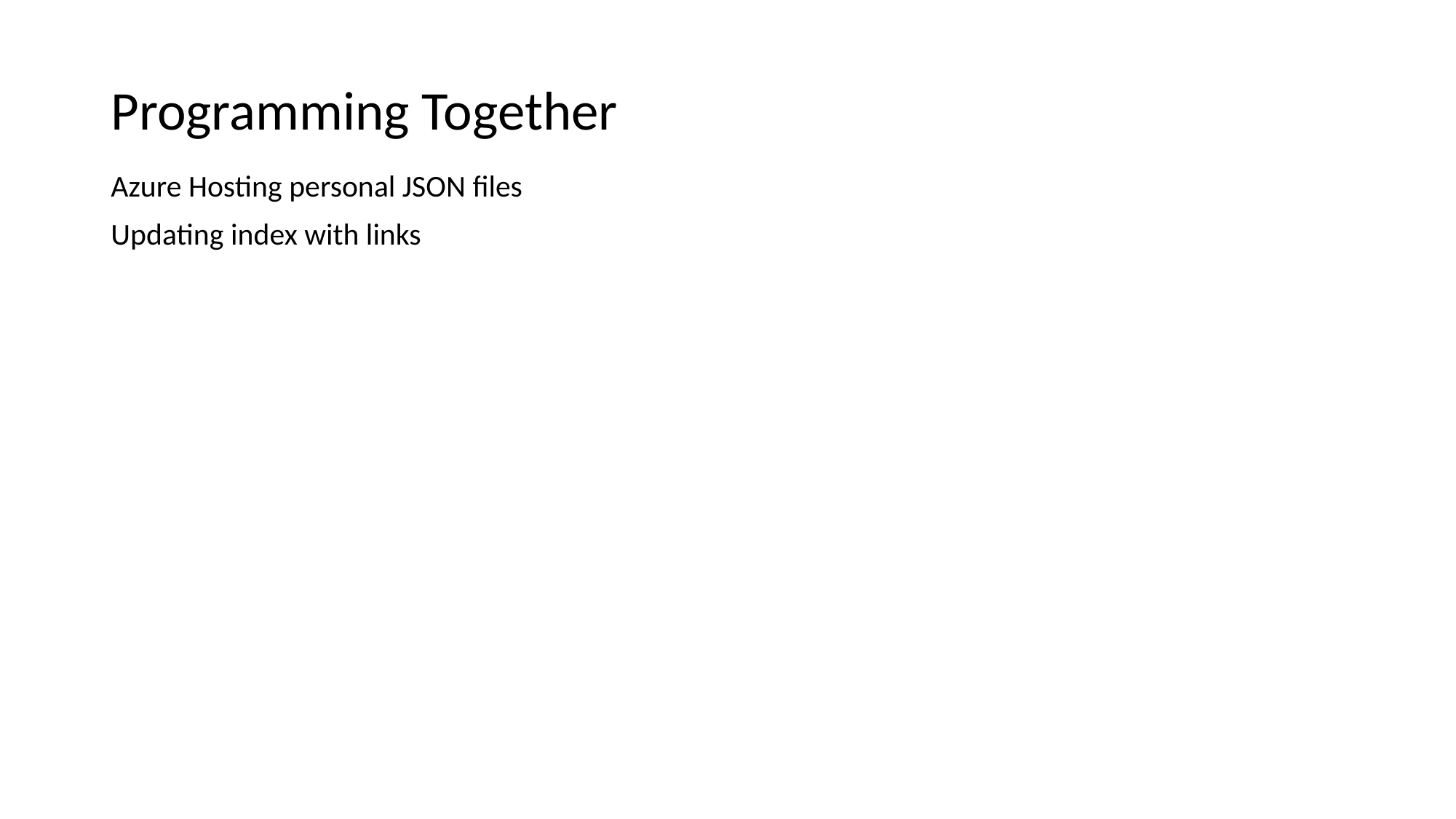

# Programming Together
Azure Hosting personal JSON files
Updating index with links